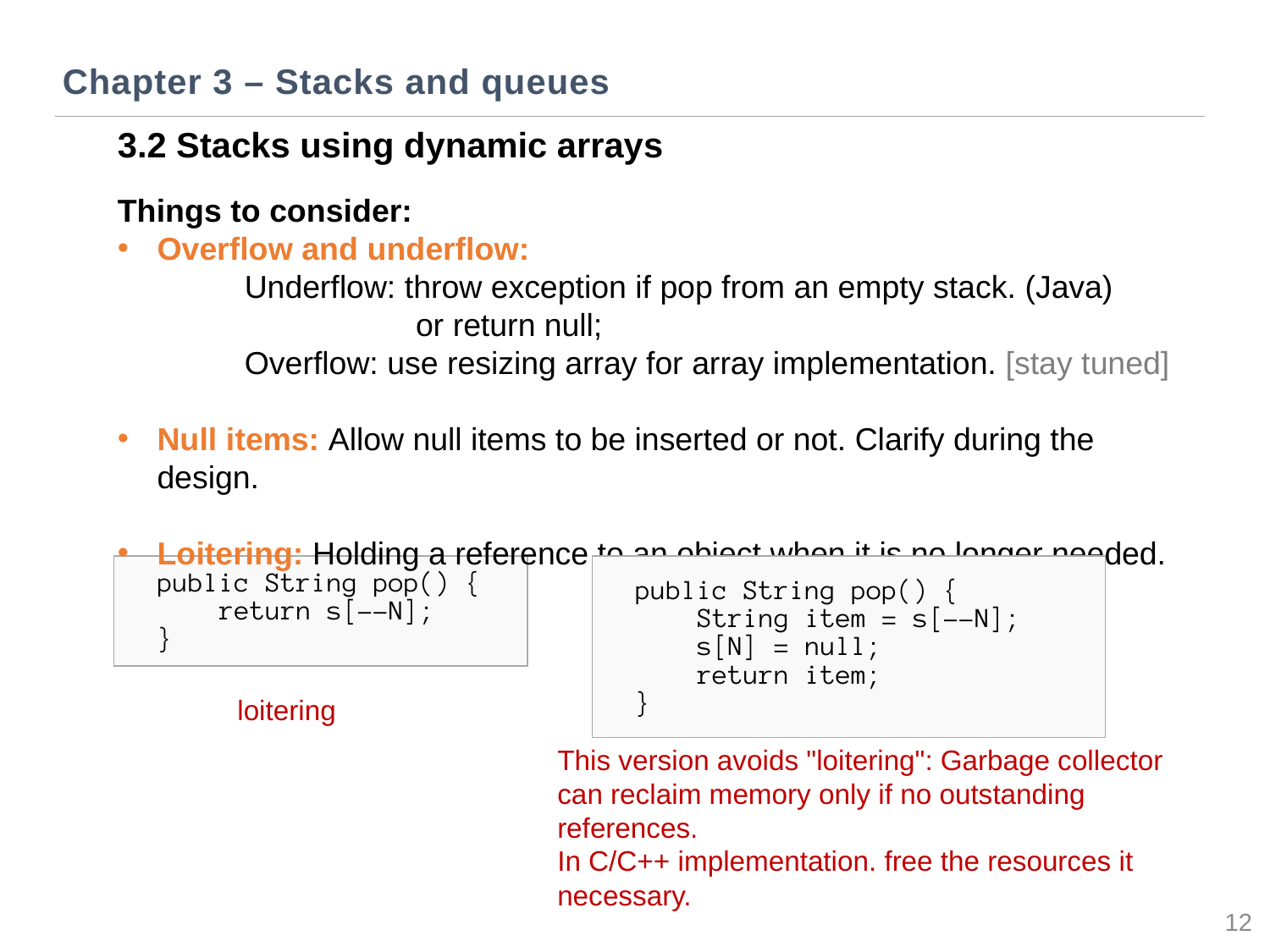

Chapter 3 – Stacks and queues
3.2 Stacks using dynamic arrays
Things to consider:
Overflow and underflow:
	Underflow: throw exception if pop from an empty stack. (Java)
		     or return null;
	Overflow: use resizing array for array implementation. [stay tuned]
Null items: Allow null items to be inserted or not. Clarify during the design.
Loitering: Holding a reference to an object when it is no longer needed.
| public String pop() { return s[--N]; } |
| --- |
| public String pop() { String item = s[--N]; s[N] = null; return item; } |
| --- |
loitering
This version avoids "loitering": Garbage collector can reclaim memory only if no outstanding references.
In C/C++ implementation. free the resources it necessary.
12